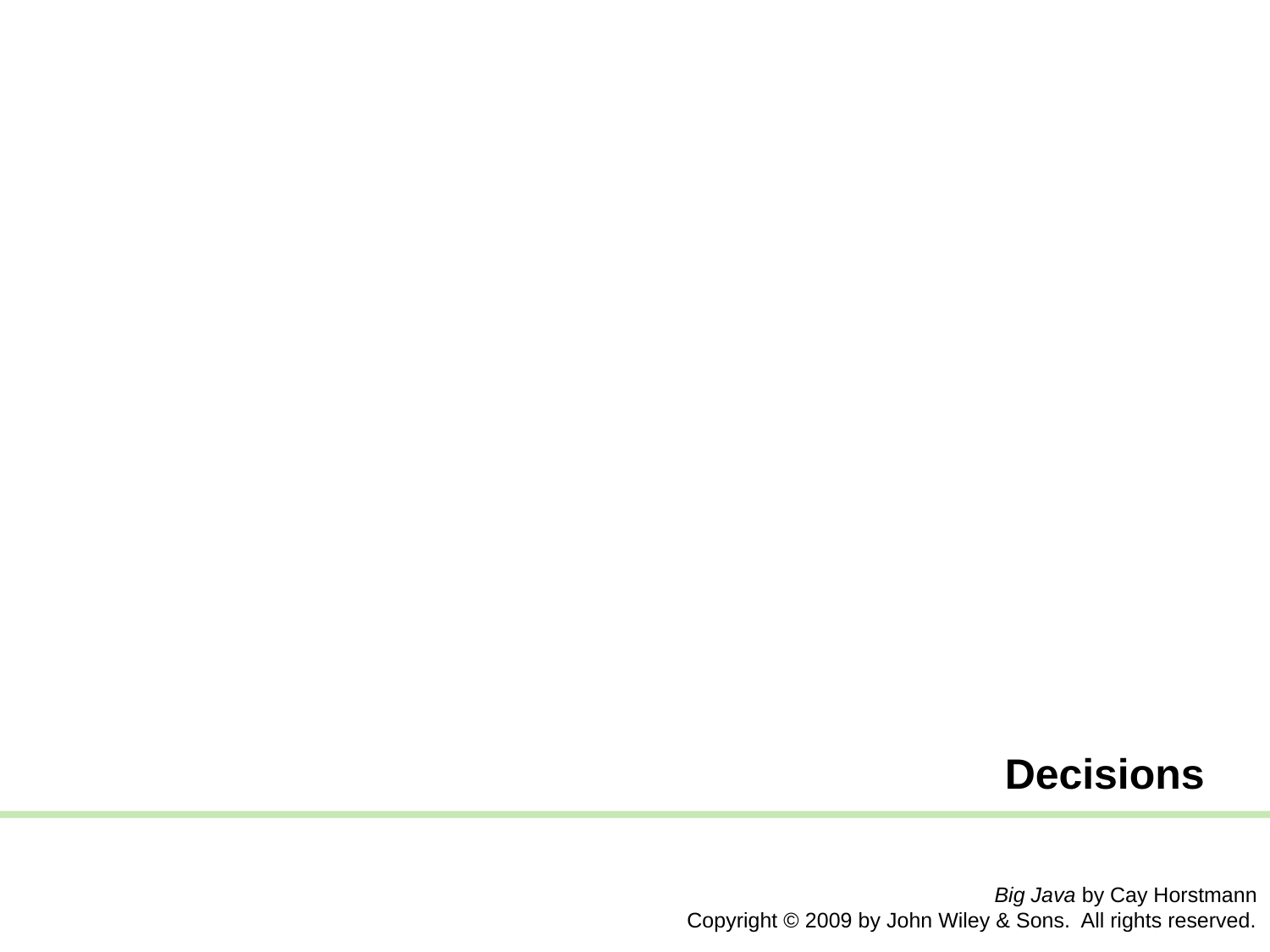

Decisions

Big Java by Cay Horstmann
 Copyright © 2009 by John Wiley & Sons.  All rights reserved.